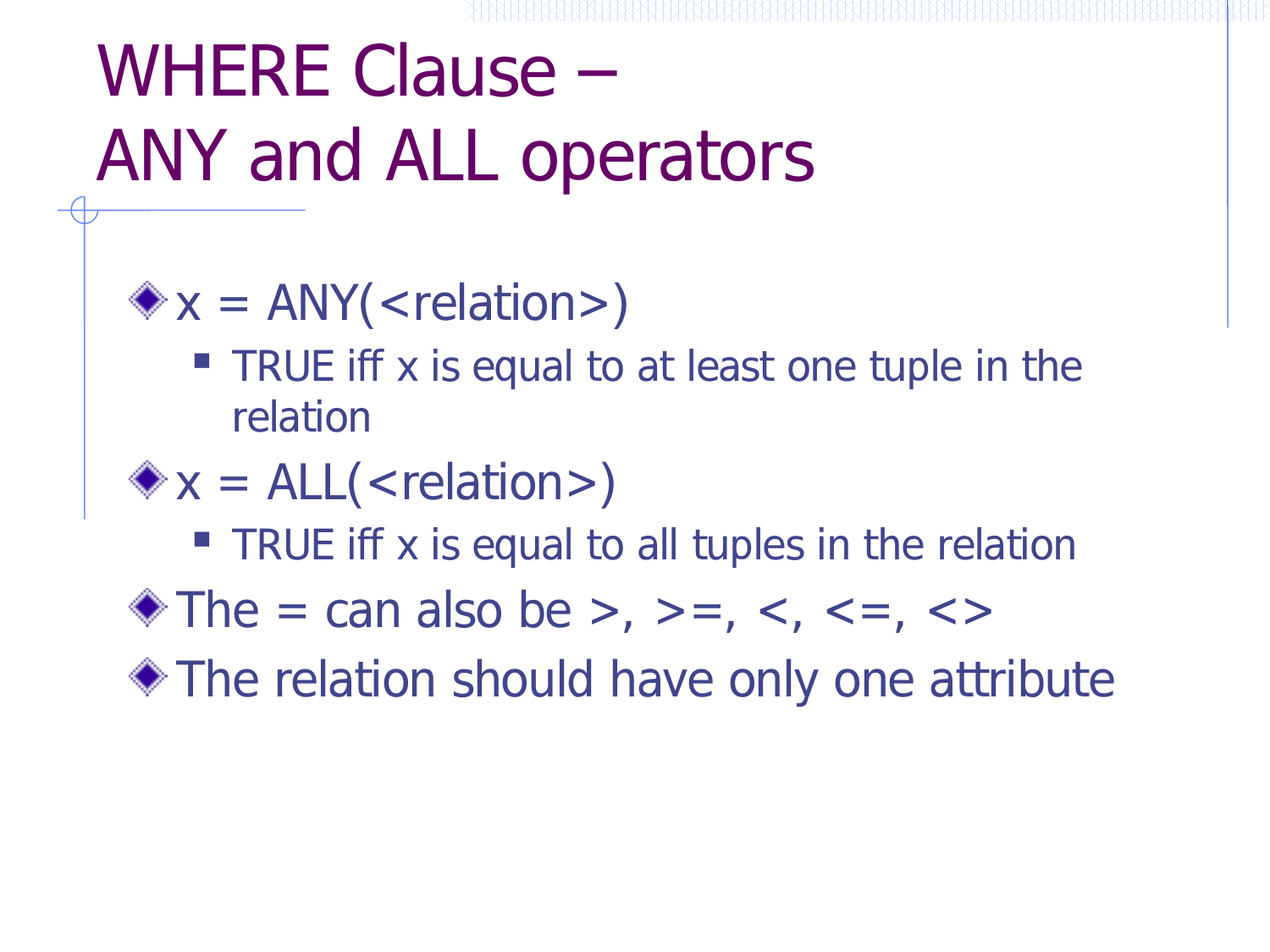

# WHERE Clause – ANY and ALL operators
x = ANY(<relation>)
TRUE iff x is equal to at least one tuple in the relation
x = ALL(<relation>)
TRUE iff x is equal to all tuples in the relation
The = can also be >, >=, <, <=, <>
The relation should have only one attribute